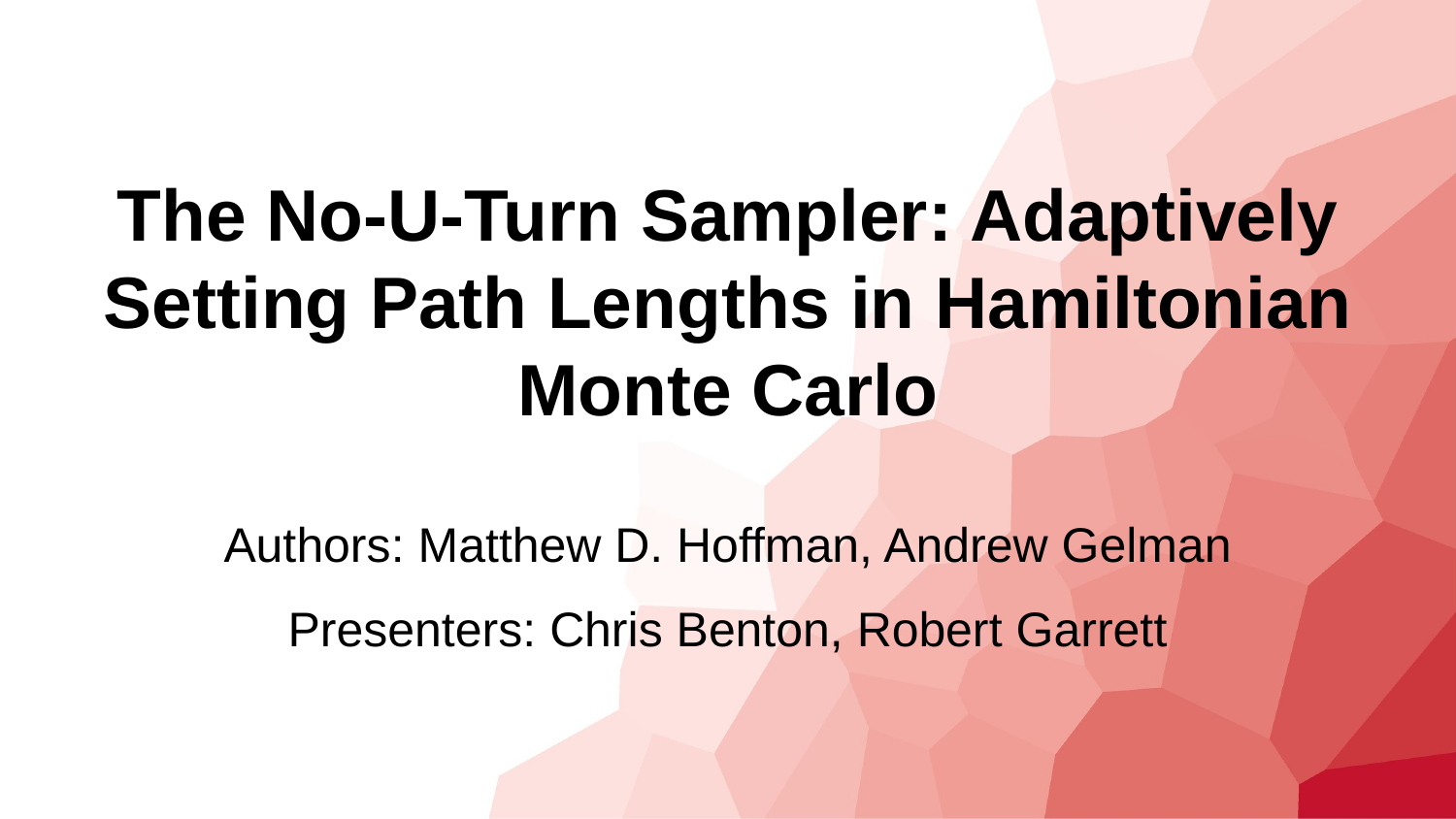

# The No-U-Turn Sampler: Adaptively Setting Path Lengths in Hamiltonian Monte Carlo
Authors: Matthew D. Hoffman, Andrew Gelman
Presenters: Chris Benton, Robert Garrett